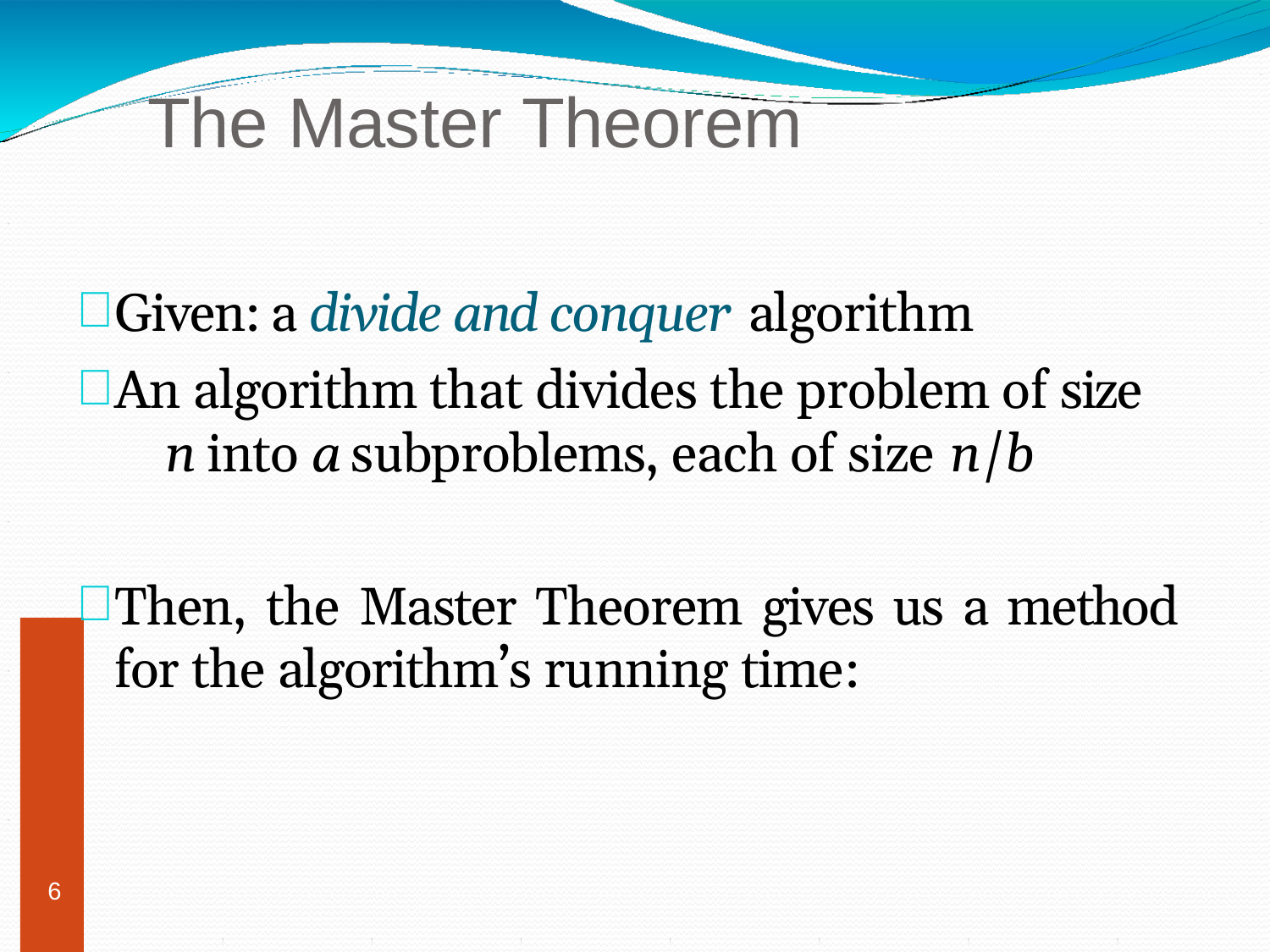

# The Master Theorem
Given: a divide and conquer algorithm
An algorithm that divides the problem of size
n into a subproblems, each of size n/b

Then, the Master Theorem gives us a method  for the algorithm’s running time:
6